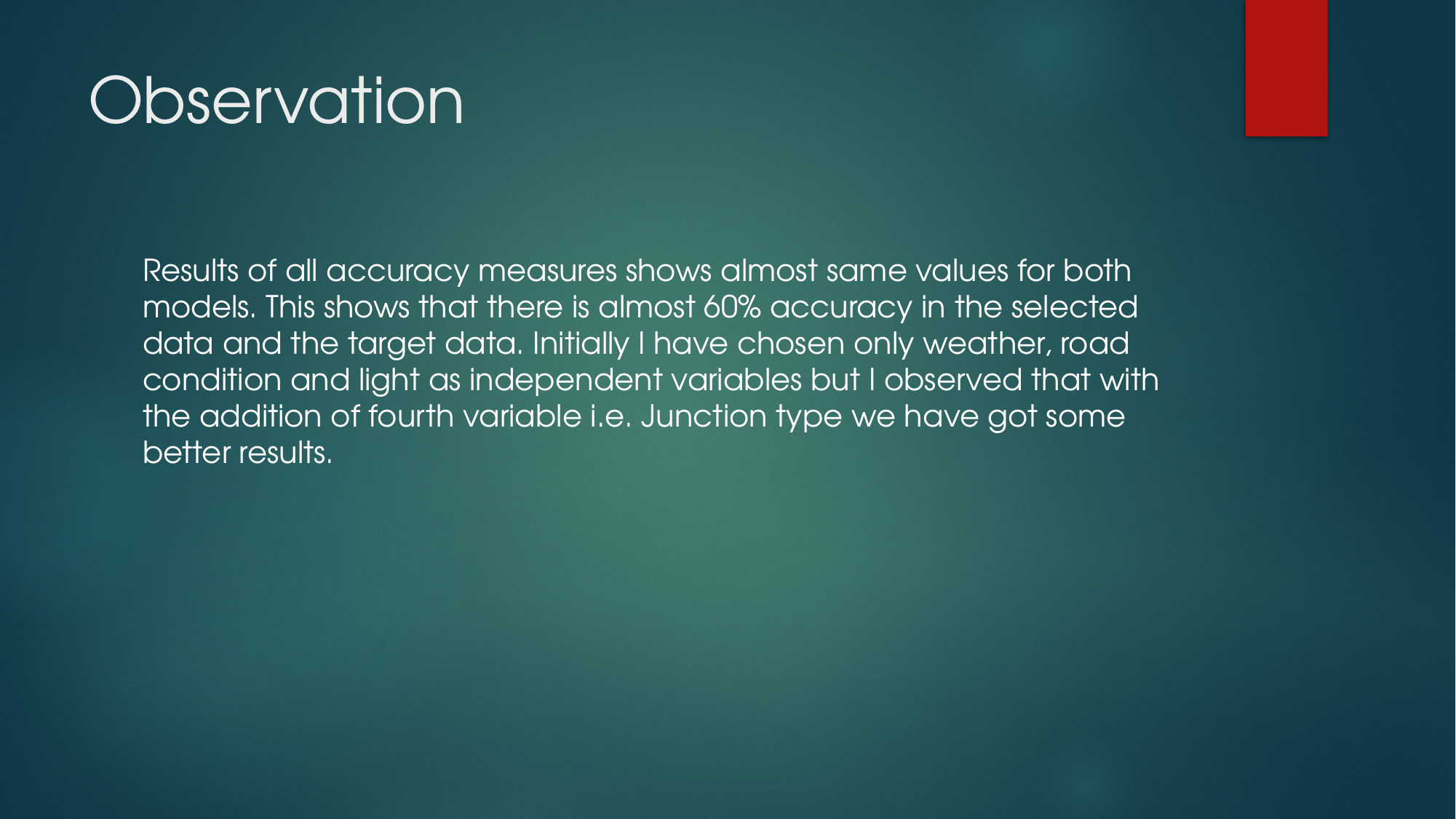

# Observation
Results of all accuracy measures shows almost same values for both models. This shows that there is almost 60% accuracy in the selected data and the target data. Initially I have chosen only weather, road condition and light as independent variables but I observed that with the addition of fourth variable i.e. Junction type we have got some better results.